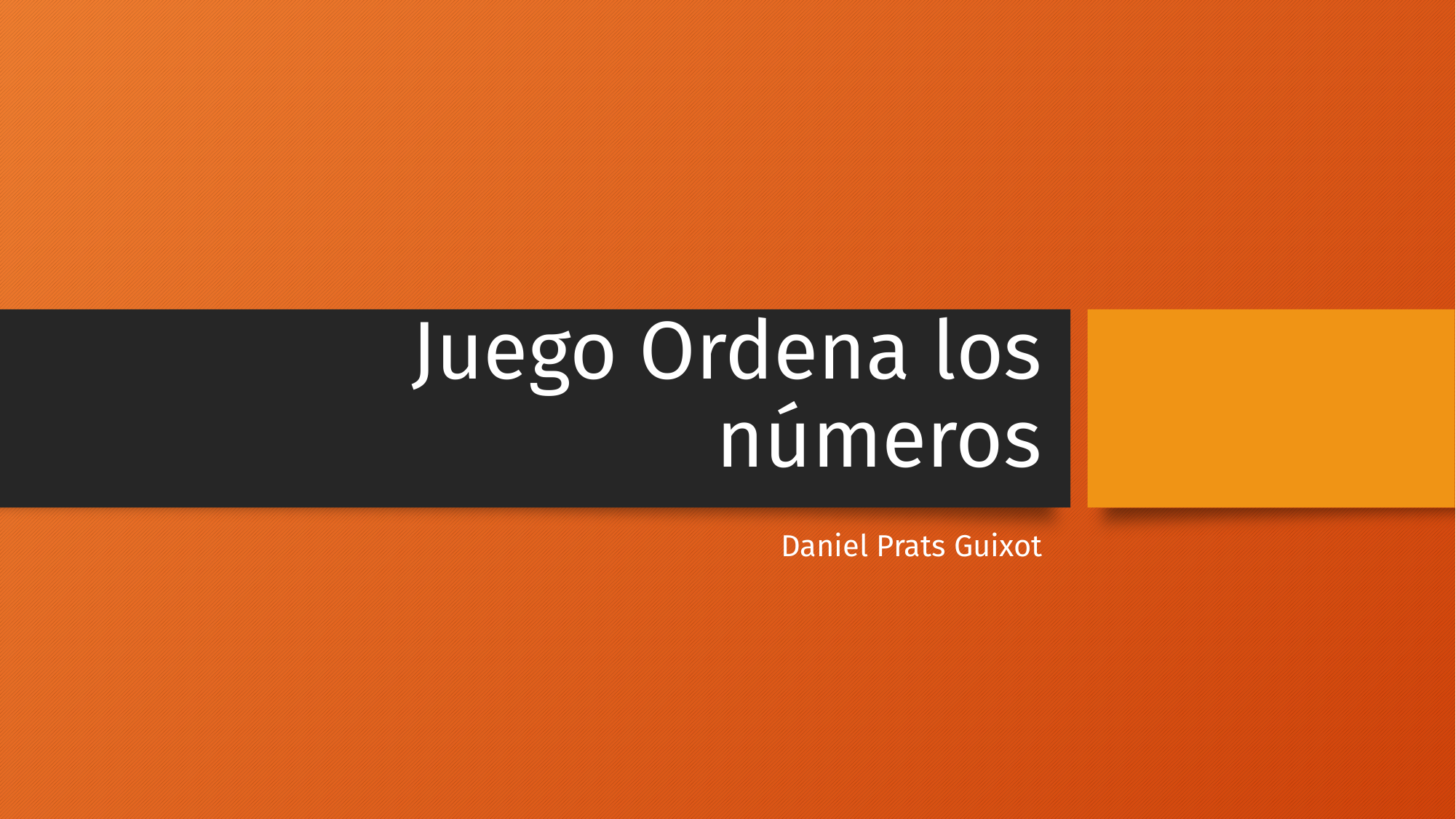

# Juego Ordena los números
Daniel Prats Guixot